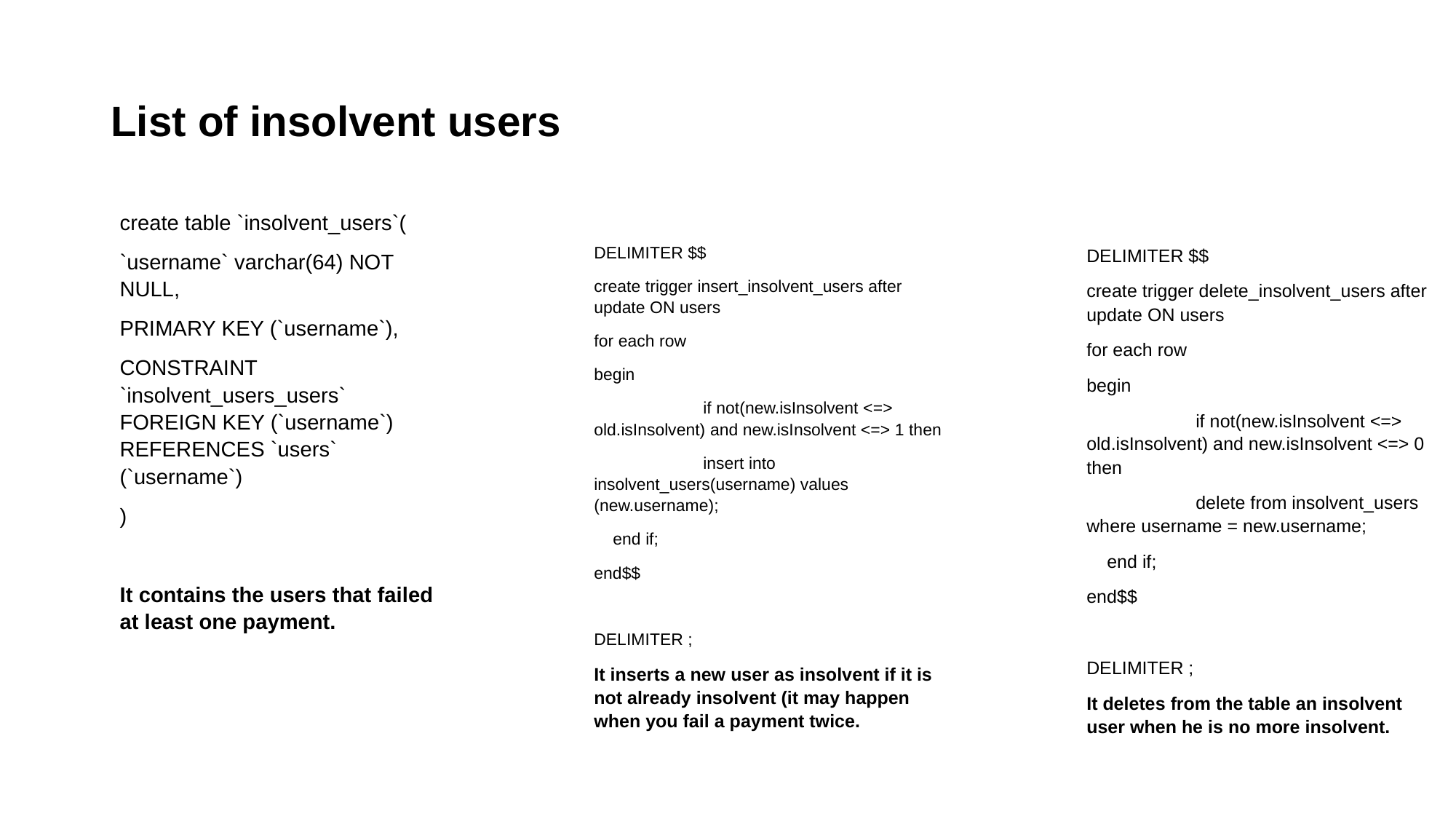

List of insolvent users
create table `insolvent_users`(
`username` varchar(64) NOT NULL,
PRIMARY KEY (`username`),
CONSTRAINT `insolvent_users_users` FOREIGN KEY (`username`) REFERENCES `users` (`username`)
)

It contains the users that failed at least one payment.

DELIMITER $$
create trigger insert_insolvent_users after update ON users
for each row
begin
	if not(new.isInsolvent <=> old.isInsolvent) and new.isInsolvent <=> 1 then
	insert into insolvent_users(username) values (new.username);
    end if;
end$$

DELIMITER ;
It inserts a new user as insolvent if it is not already insolvent (it may happen when you fail a payment twice.

DELIMITER $$
create trigger delete_insolvent_users after update ON users
for each row
begin
	if not(new.isInsolvent <=> old.isInsolvent) and new.isInsolvent <=> 0 then
	delete from insolvent_users where username = new.username;
    end if;
end$$

DELIMITER ;
It deletes from the table an insolvent user when he is no more insolvent.